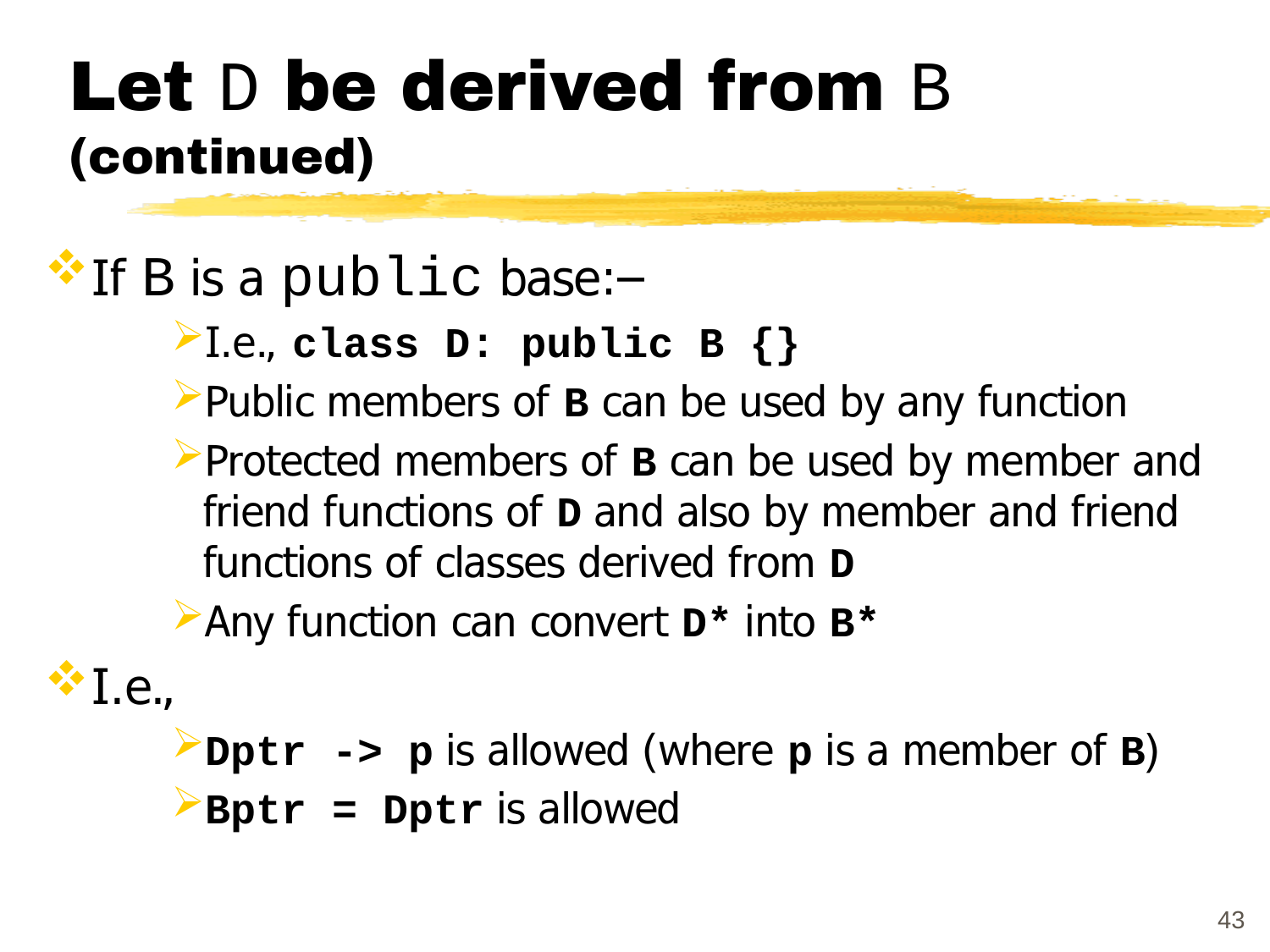

# Let D be derived from B (continued)
If B is a public base:–
I.e., class D: public B {}
Public members of B can be used by any function
Protected members of B can be used by member and friend functions of D and also by member and friend functions of classes derived from D
Any function can convert D* into B*
I.e.,
Dptr -> p is allowed (where p is a member of B)
Bptr = Dptr is allowed
43